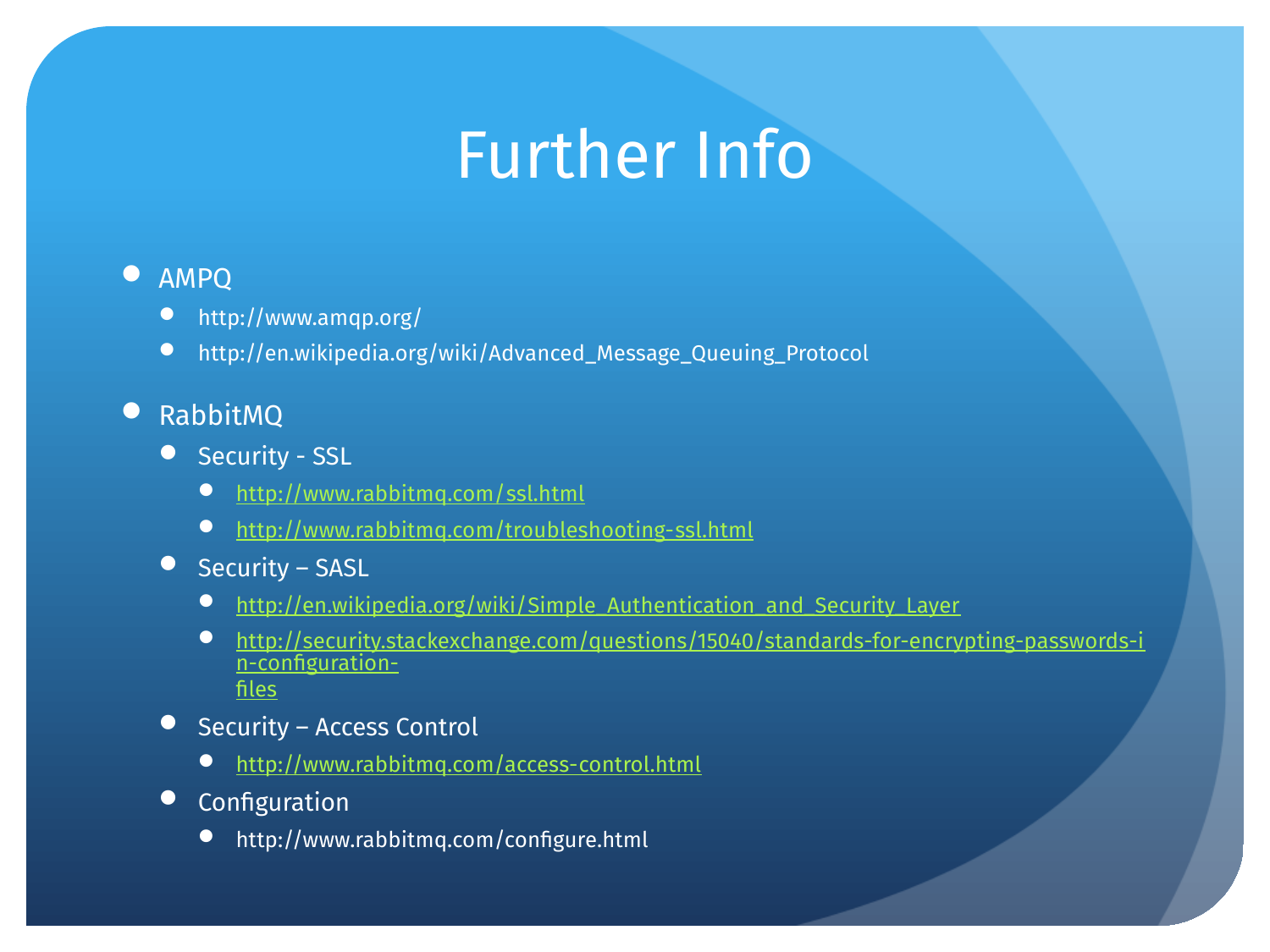

# Further Info
AMPQ
http://www.amqp.org/
http://en.wikipedia.org/wiki/Advanced_Message_Queuing_Protocol
RabbitMQ
Security - SSL
http://www.rabbitmq.com/ssl.html
http://www.rabbitmq.com/troubleshooting-ssl.html
Security – SASL
http://en.wikipedia.org/wiki/Simple_Authentication_and_Security_Layer
http://security.stackexchange.com/questions/15040/standards-for-encrypting-passwords-in-configuration-files
Security – Access Control
http://www.rabbitmq.com/access-control.html
Configuration
http://www.rabbitmq.com/configure.html